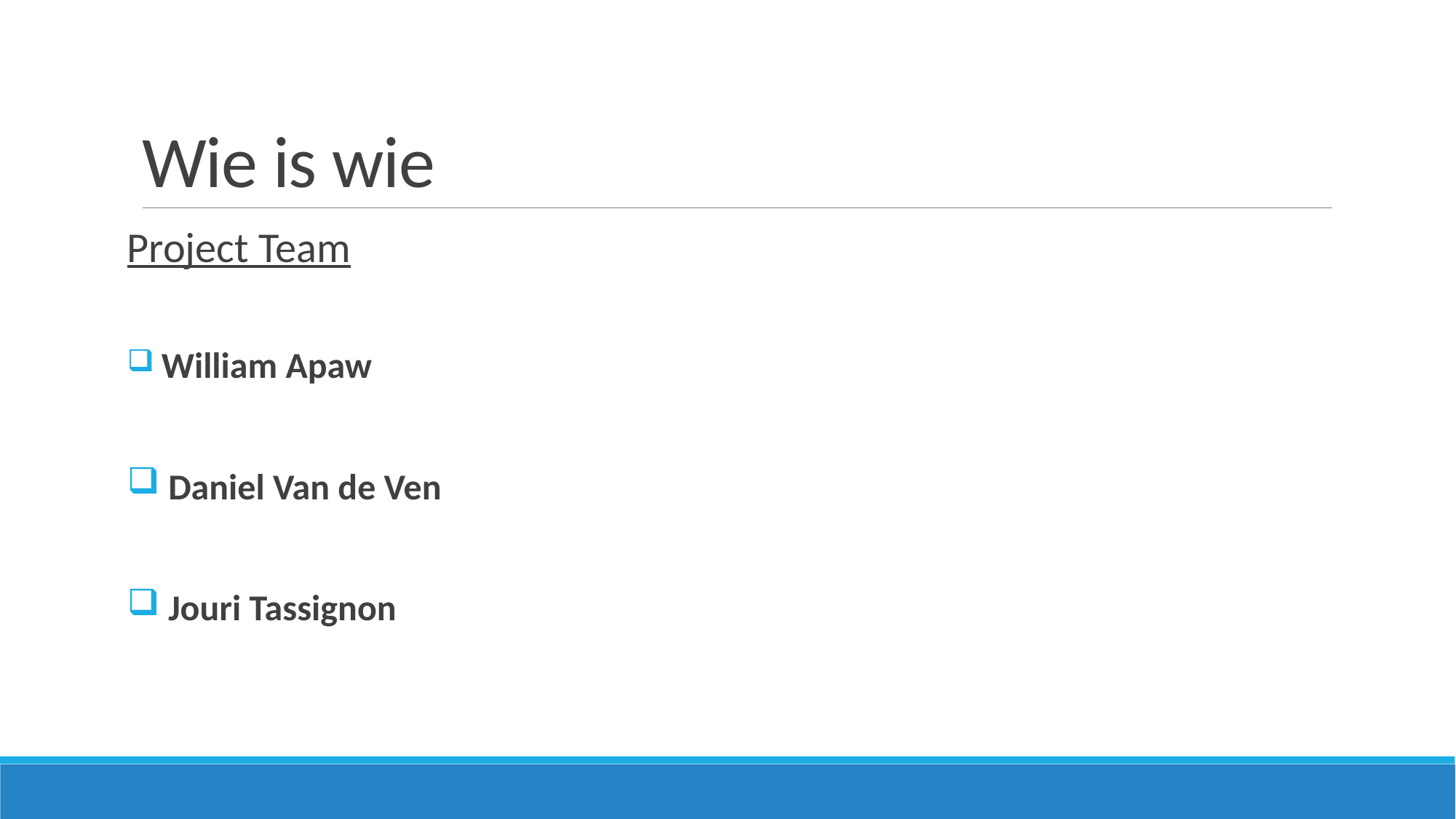

# Wie is wie
Project Team

 William Apaw

 Daniel Van de Ven

 Jouri Tassignon